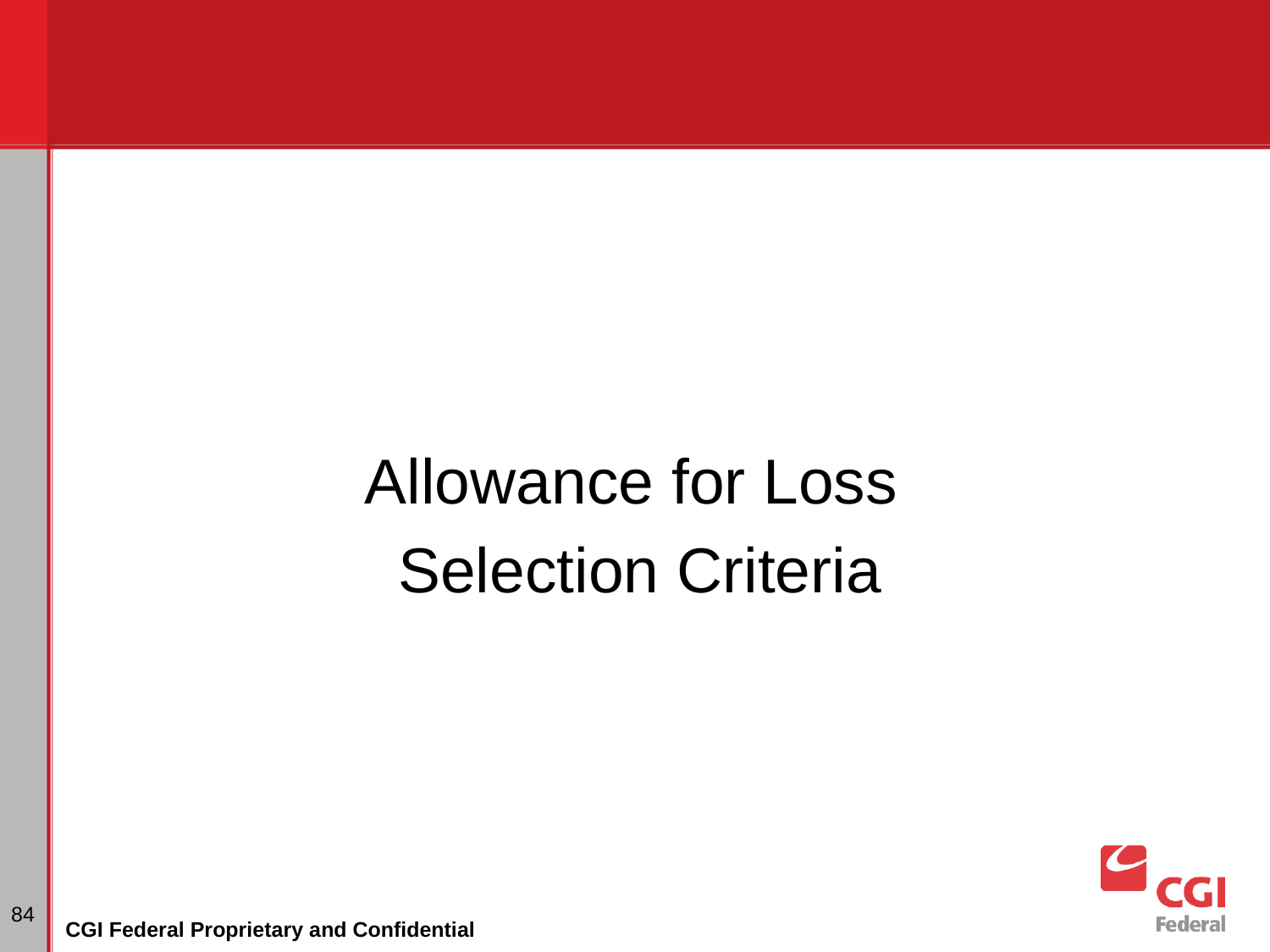

Allowance for Loss
Selection Criteria
# Dunning
84
CGI Federal Proprietary and Confidential